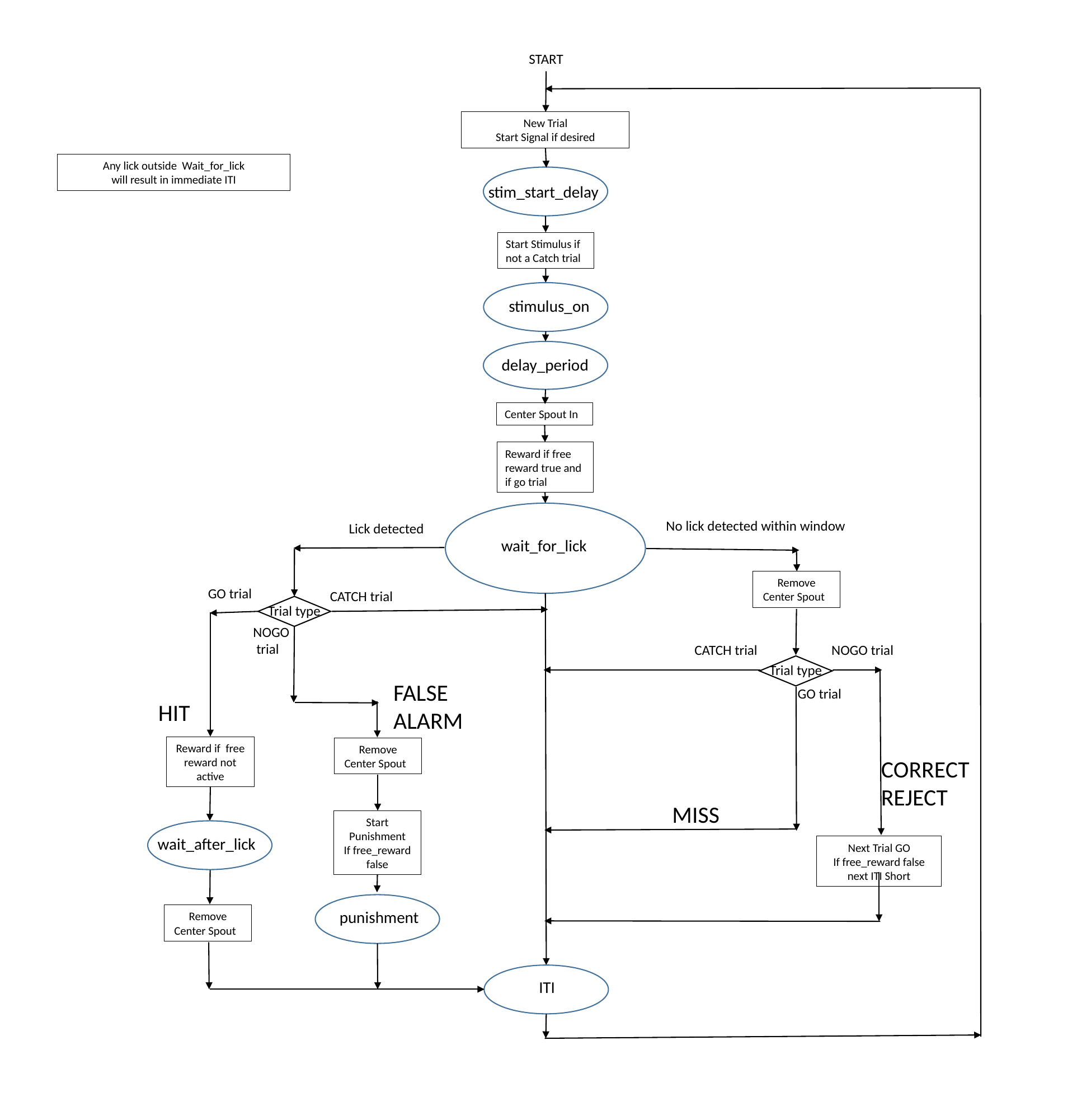

START
New Trial
Start Signal if desired
Any lick outside  Wait_for_lick
will result in immediate ITI

stim_start_delay
Start Stimulus if  not a Catch trial

stimulus_on

delay_period
Center Spout In
Reward if free reward true and if go trial

No lick detected within window

Lick detected
wait_for_lick
Remove Center Spout
GO trial
CATCH trial

Trial type
NOGO
 trial
CATCH trial
NOGO trial

Trial type
FALSE ALARM
GO trial
HIT
Reward if  free reward not active
Remove Center Spout
CORRECT REJECT
MISS
Start Punishment
If free_reward false

wait_after_lick

Next Trial GO
If free_reward false
next ITI Short

punishment
Remove Center Spout

ITI